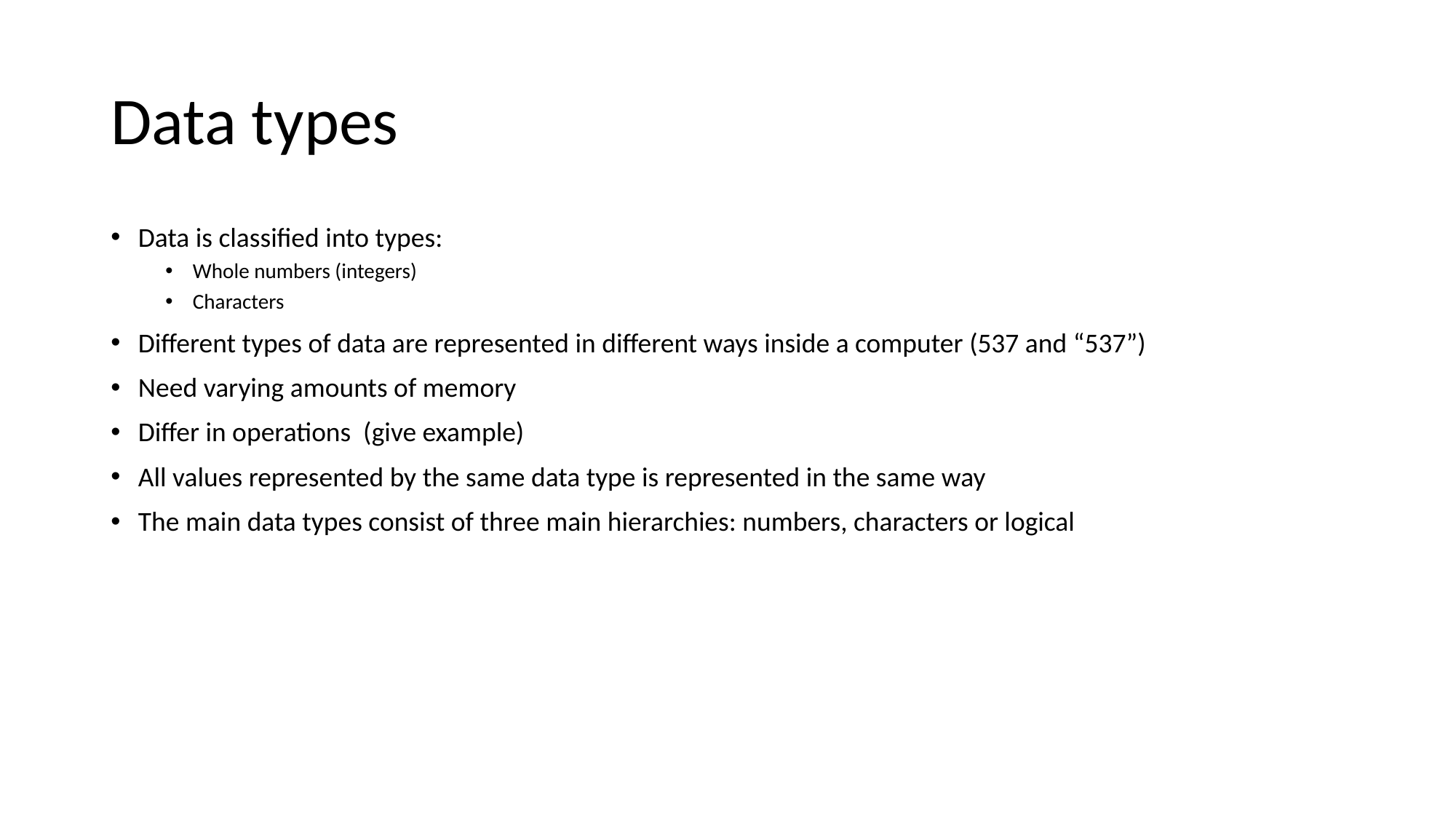

# Data types
Data is classified into types:
Whole numbers (integers)
Characters
Different types of data are represented in different ways inside a computer (537 and “537”)
Need varying amounts of memory
Differ in operations  (give example)
All values represented by the same data type is represented in the same way
The main data types consist of three main hierarchies: numbers, characters or logical